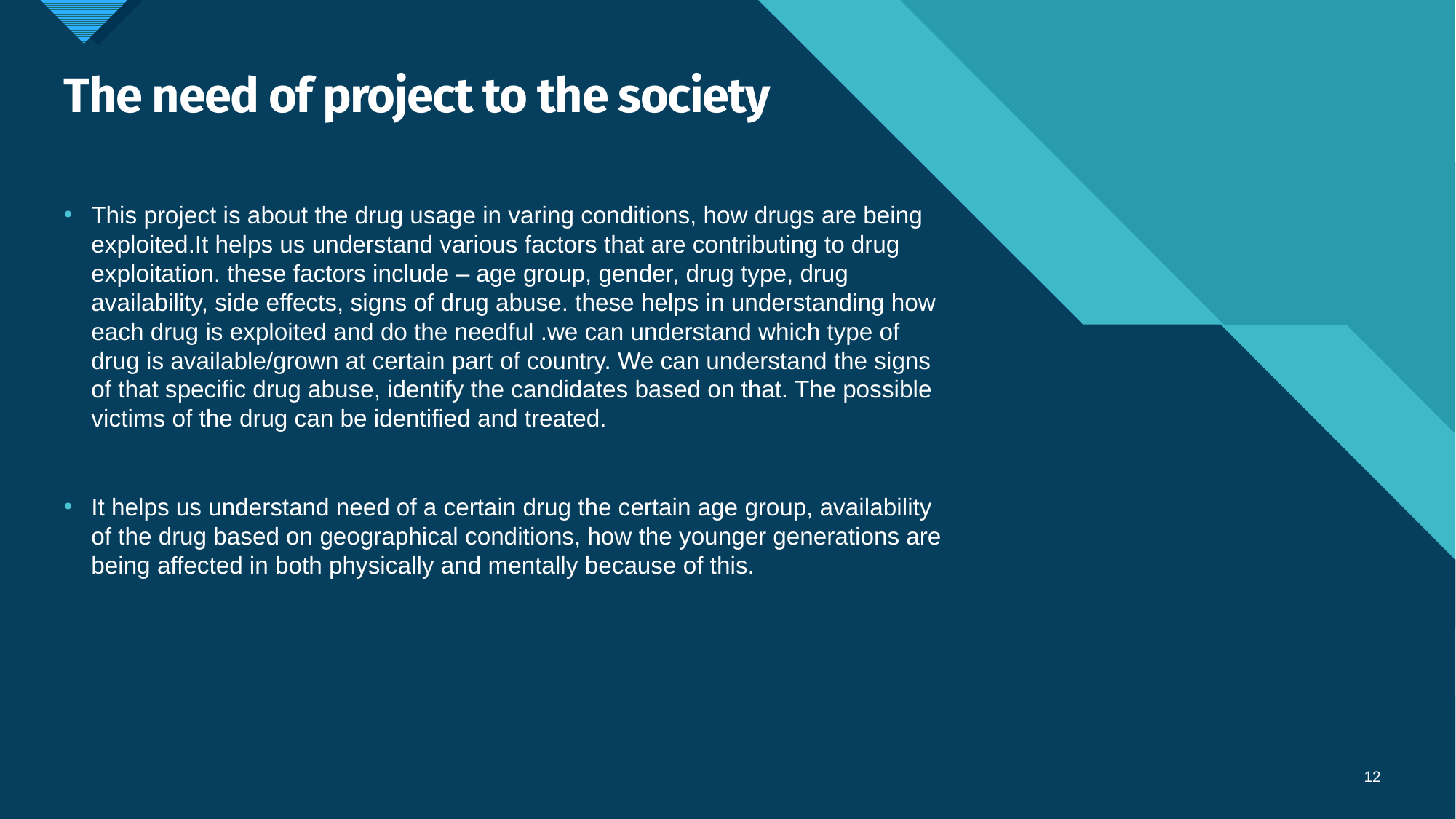

# The need of project to the society
This project is about the drug usage in varing conditions, how drugs are being exploited.It helps us understand various factors that are contributing to drug exploitation. these factors include – age group, gender, drug type, drug availability, side effects, signs of drug abuse. these helps in understanding how each drug is exploited and do the needful .we can understand which type of drug is available/grown at certain part of country. We can understand the signs of that specific drug abuse, identify the candidates based on that. The possible victims of the drug can be identified and treated.

It helps us understand need of a certain drug the certain age group, availability of the drug based on geographical conditions, how the younger generations are being affected in both physically and mentally because of this.
12